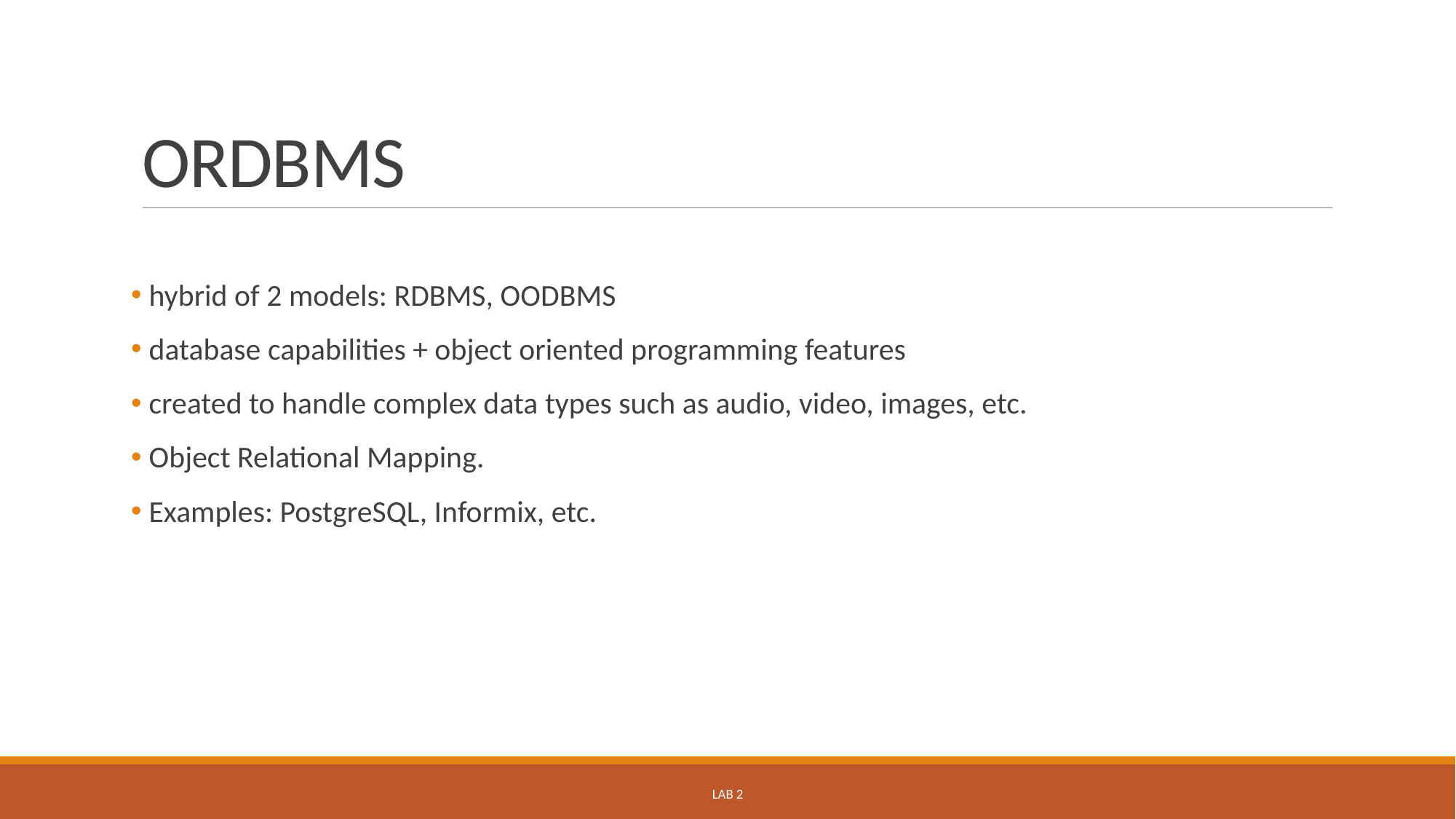

# ORDBMS

 hybrid of 2 models: RDBMS, OODBMS
 database capabilities + object oriented programming features
 created to handle complex data types such as audio, video, images, etc.
 Object Relational Mapping.
 Examples: PostgreSQL, Informix, etc.
LAB 2